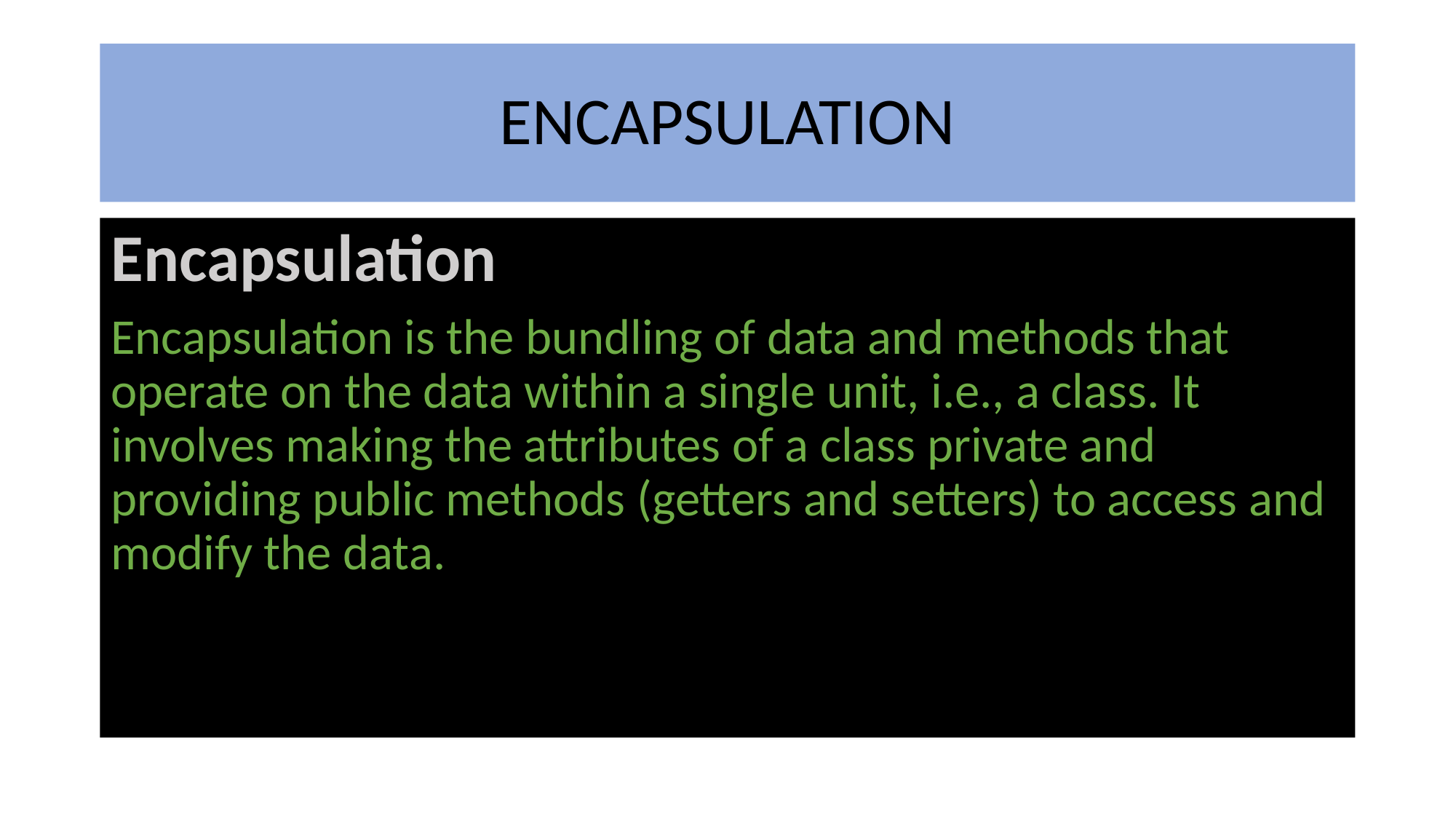

# ENCAPSULATION
Encapsulation
Encapsulation is the bundling of data and methods that operate on the data within a single unit, i.e., a class. It involves making the attributes of a class private and providing public methods (getters and setters) to access and modify the data.